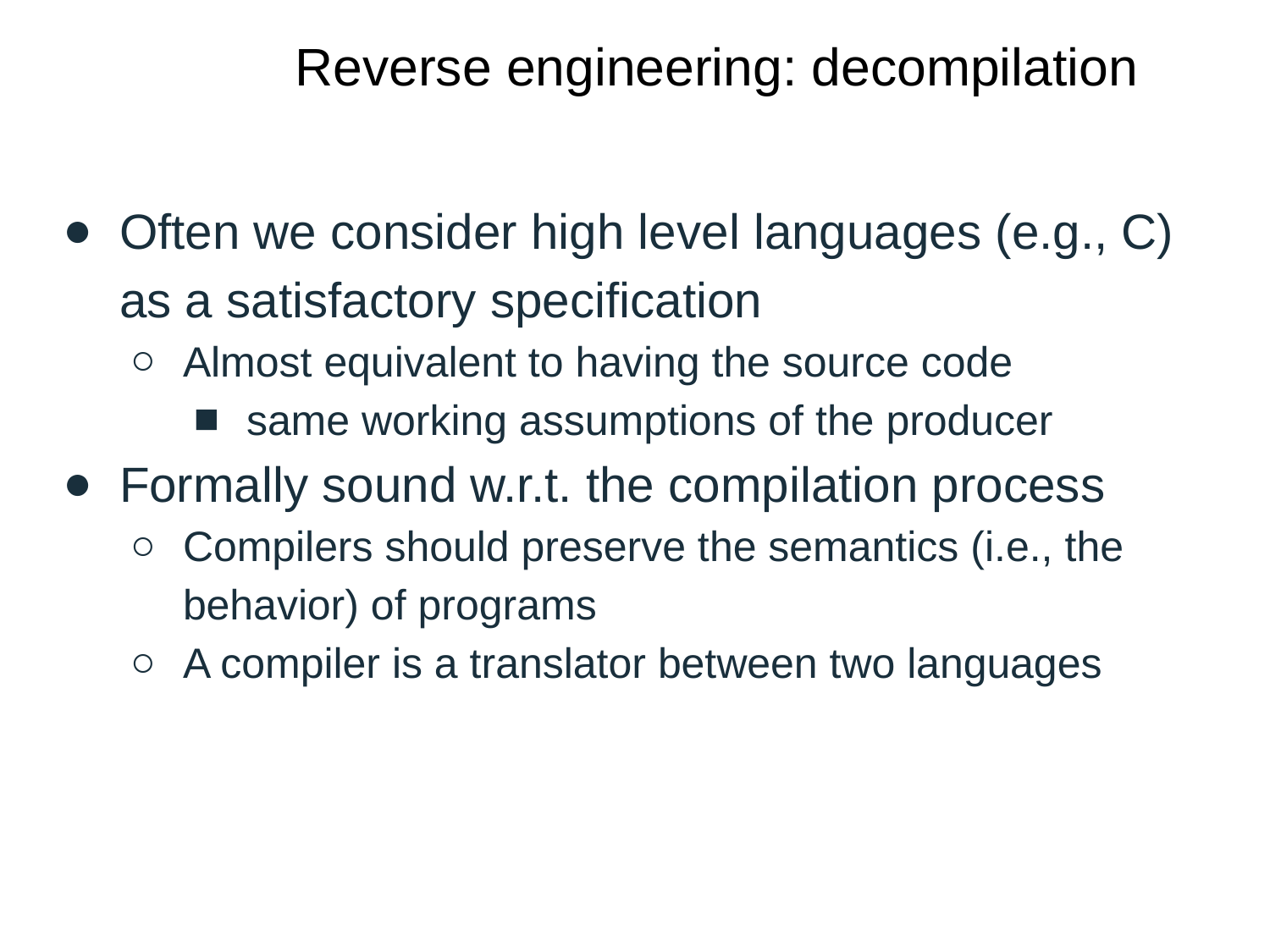

# Reverse engineering: decompilation
Often we consider high level languages (e.g., C) as a satisfactory specification
Almost equivalent to having the source code
same working assumptions of the producer
Formally sound w.r.t. the compilation process
Compilers should preserve the semantics (i.e., the behavior) of programs
A compiler is a translator between two languages